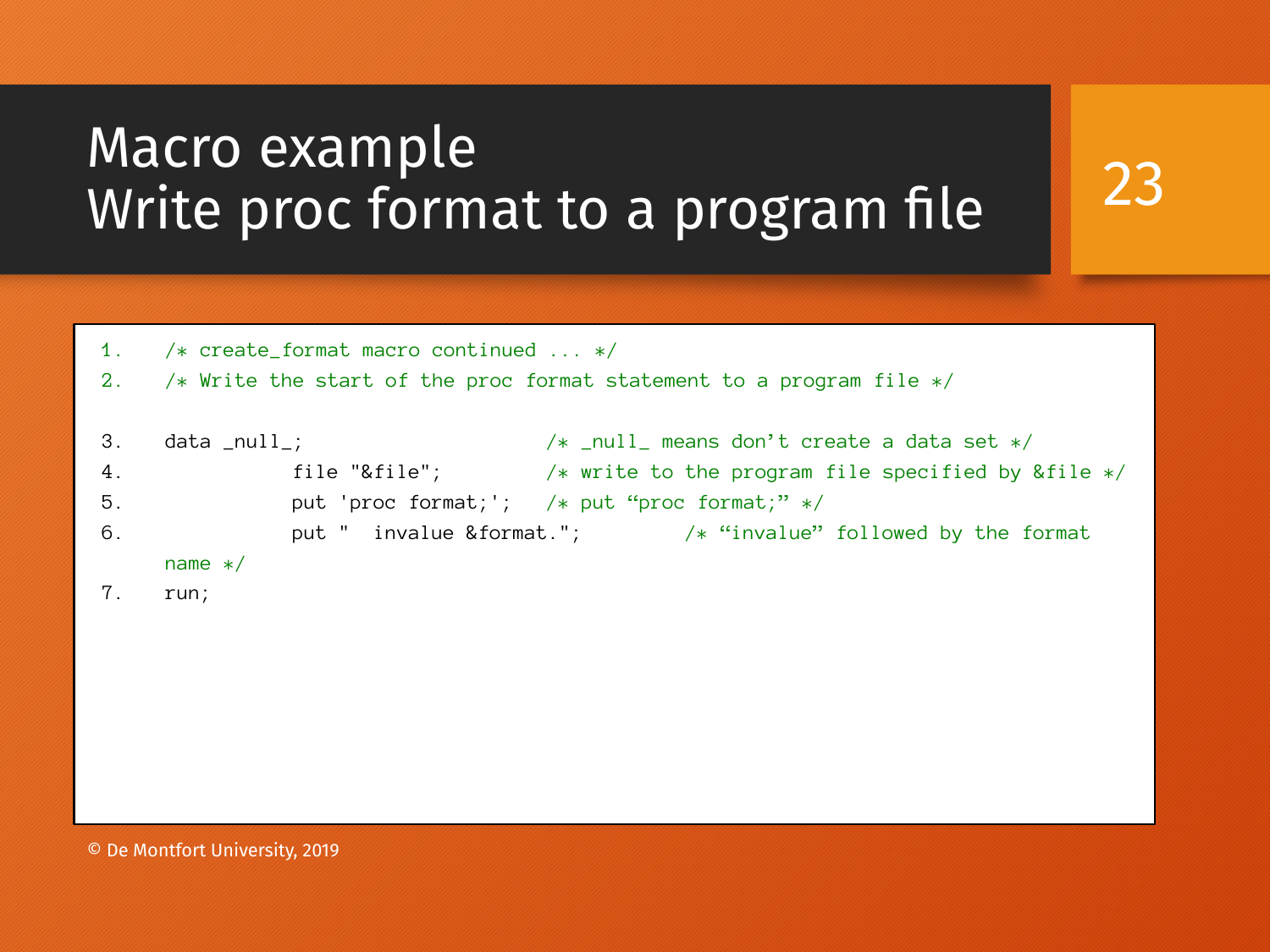

# Macro example Write proc format to a program file
23
/* create_format macro continued ... */
/* Write the start of the proc format statement to a program file */

data _null_; 		/* _null_ means don’t create a data set */
	file "&file";	/* write to the program file specified by &file */
	put 'proc format;';	/* put “proc format;” */
	put "  invalue &format."; 	 /* “invalue” followed by the format name */
run;
© De Montfort University, 2019